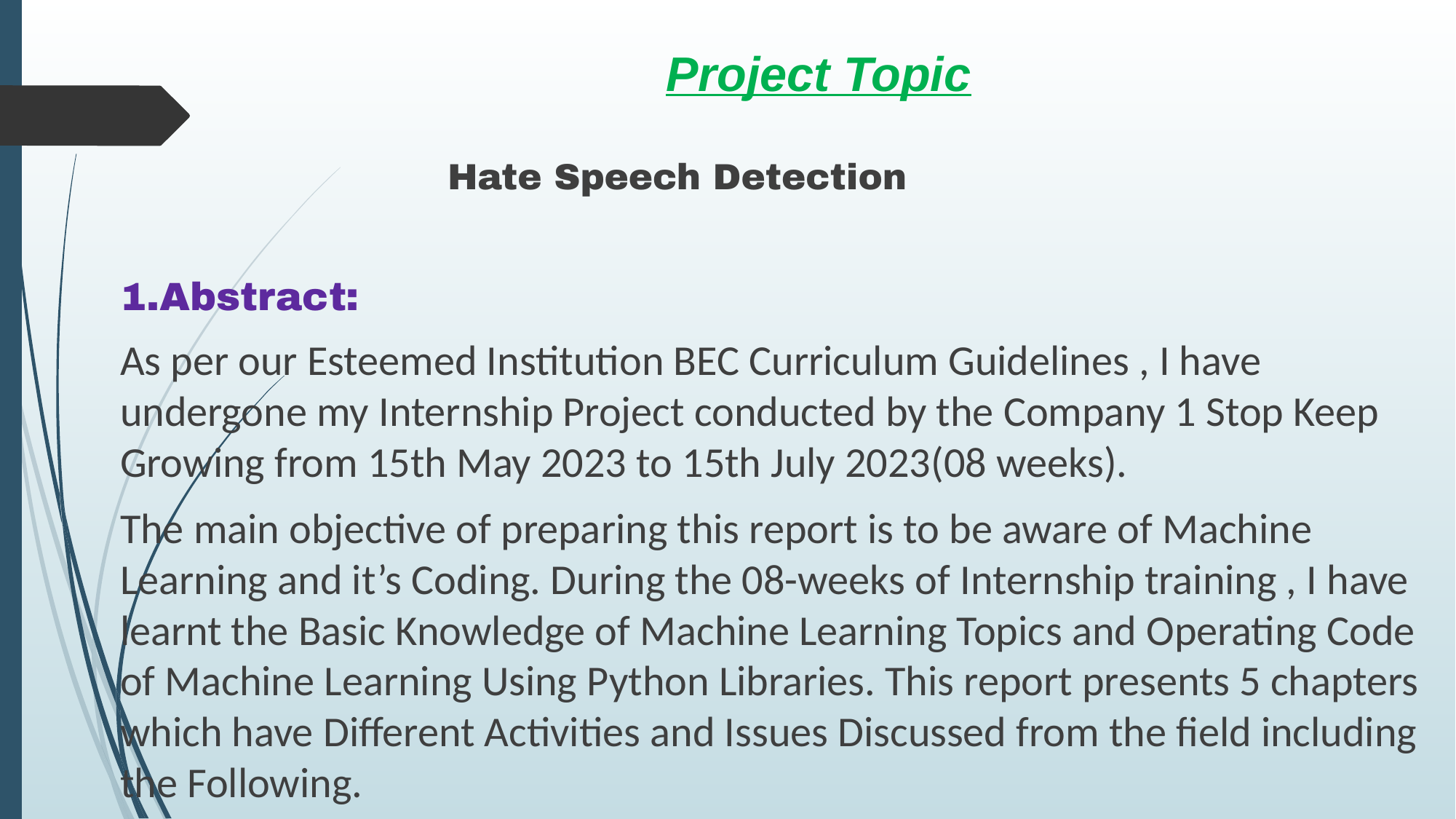

Project Topic

Hate Speech Detection

1.Abstract:
As per our Esteemed Institution BEC Curriculum Guidelines , I have undergone my Internship Project conducted by the Company 1 Stop Keep Growing from 15th May 2023 to 15th July 2023(08 weeks).
The main objective of preparing this report is to be aware of Machine Learning and it’s Coding. During the 08-weeks of Internship training , I have learnt the Basic Knowledge of Machine Learning Topics and Operating Code of Machine Learning Using Python Libraries. This report presents 5 chapters which have Different Activities and Issues Discussed from the field including the Following.